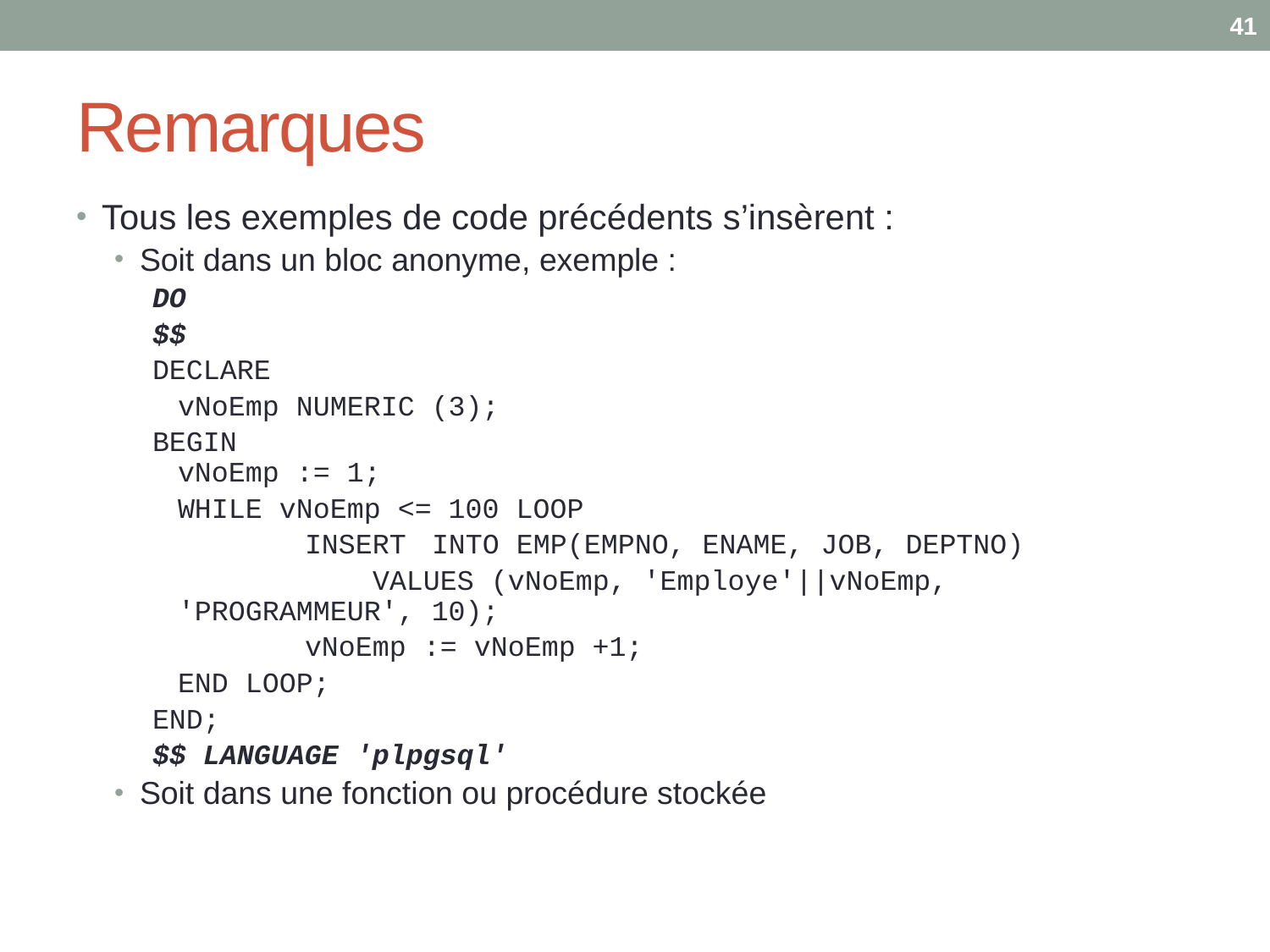

41
# Remarques
Tous les exemples de code précédents s’insèrent :
Soit dans un bloc anonyme, exemple :
DO
$$
DECLARE
	vNoEmp NUMERIC (3);
BEGIN
vNoEmp := 1;
	WHILE vNoEmp <= 100 LOOP
		INSERT 	INTO EMP(EMPNO, ENAME, JOB, DEPTNO)
		    VALUES (vNoEmp, 'Employe'||vNoEmp, 'PROGRAMMEUR', 10);
		vNoEmp := vNoEmp +1;
	END LOOP;
END;
$$ LANGUAGE 'plpgsql'
Soit dans une fonction ou procédure stockée